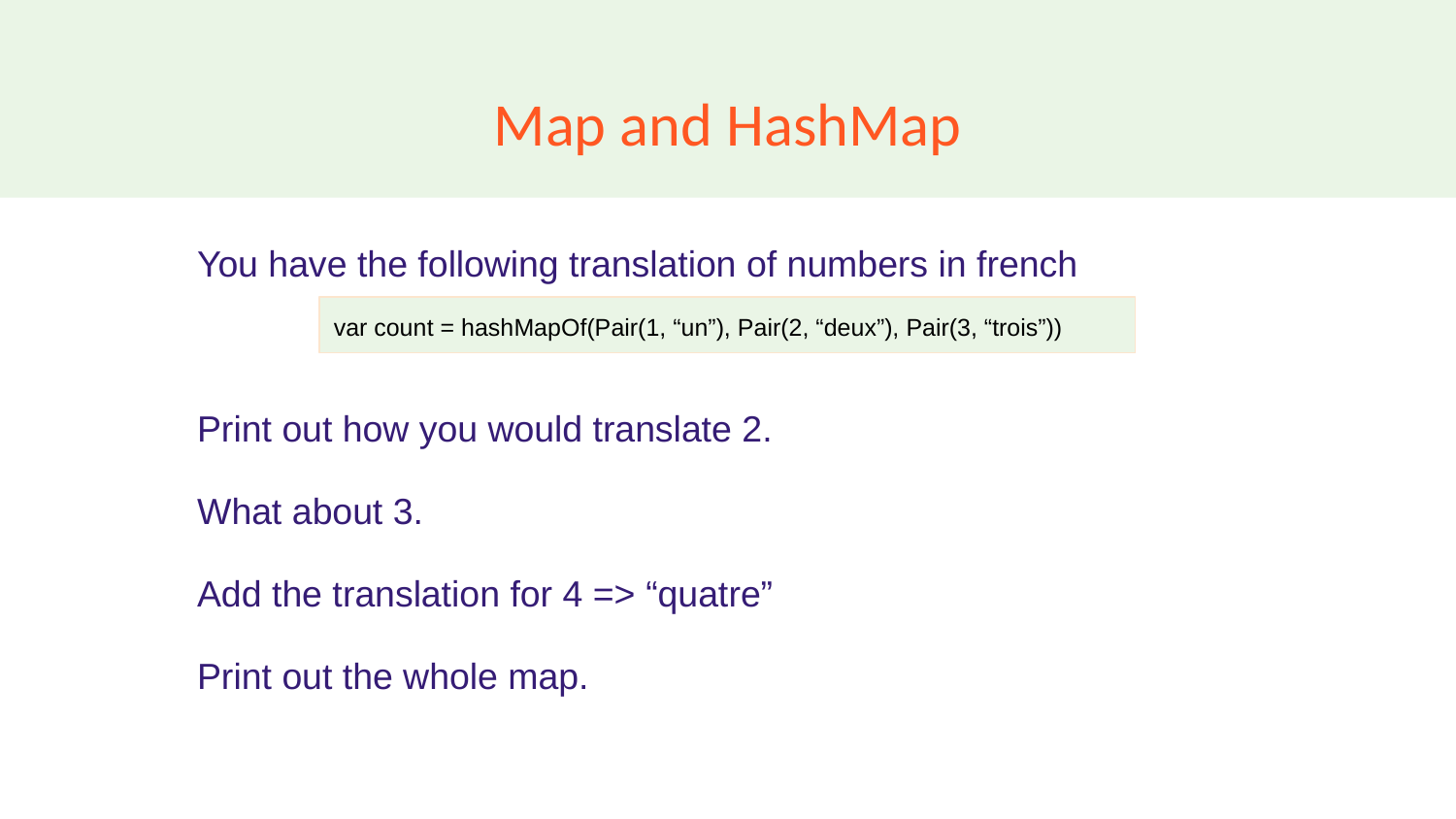

# Map and HashMap
You have the following translation of numbers in french

Print out how you would translate 2.
What about 3.
Add the translation for 4 => “quatre”
Print out the whole map.
var count = hashMapOf(Pair(1, “un”), Pair(2, “deux”), Pair(3, “trois”))